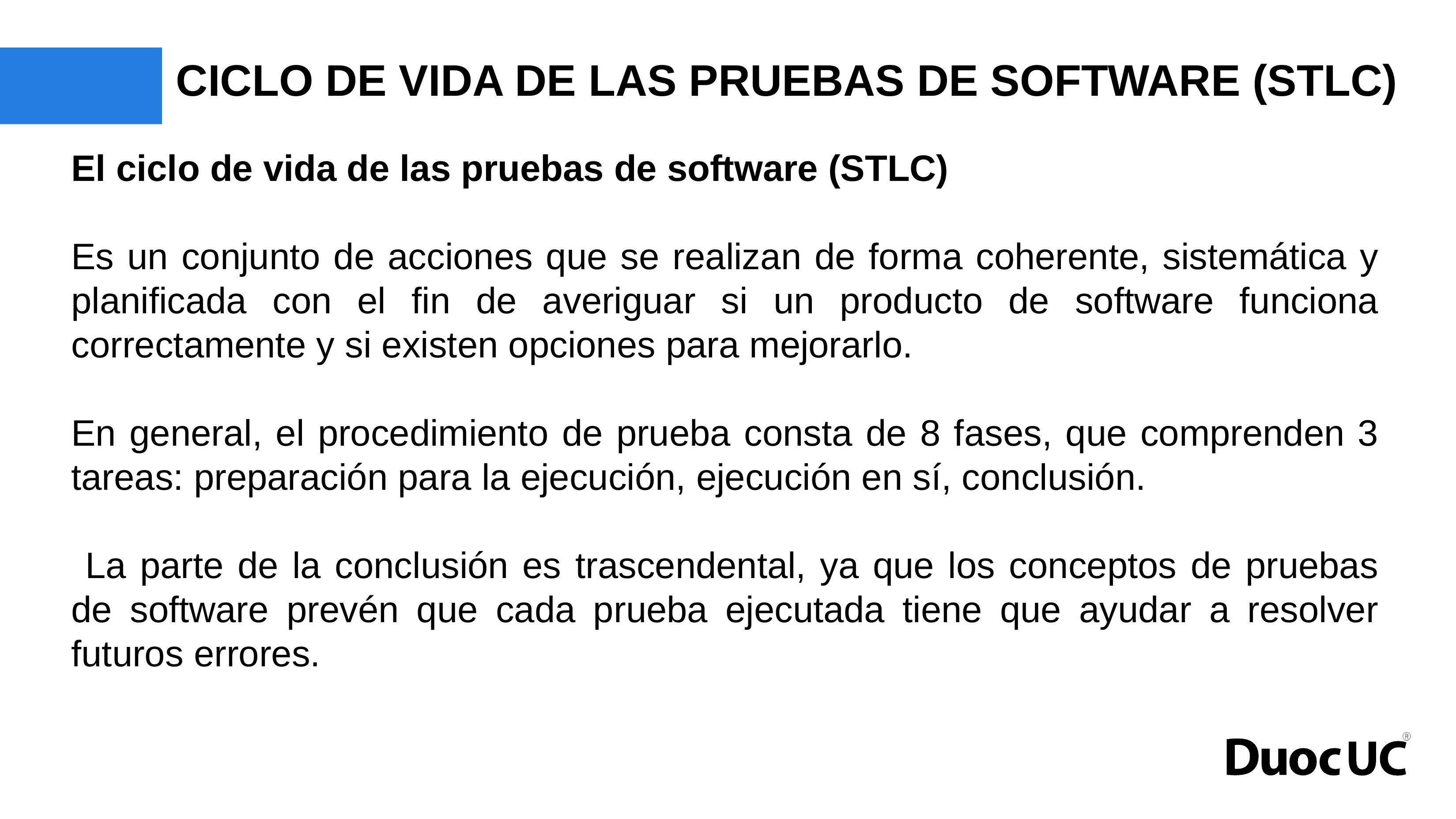

# CICLO DE VIDA DE LAS PRUEBAS DE SOFTWARE (STLC)
El ciclo de vida de las pruebas de software (STLC)

Es un conjunto de acciones que se realizan de forma coherente, sistemática y planificada con el fin de averiguar si un producto de software funciona correctamente y si existen opciones para mejorarlo.

En general, el procedimiento de prueba consta de 8 fases, que comprenden 3 tareas: preparación para la ejecución, ejecución en sí, conclusión.

 La parte de la conclusión es trascendental, ya que los conceptos de pruebas de software prevén que cada prueba ejecutada tiene que ayudar a resolver futuros errores.